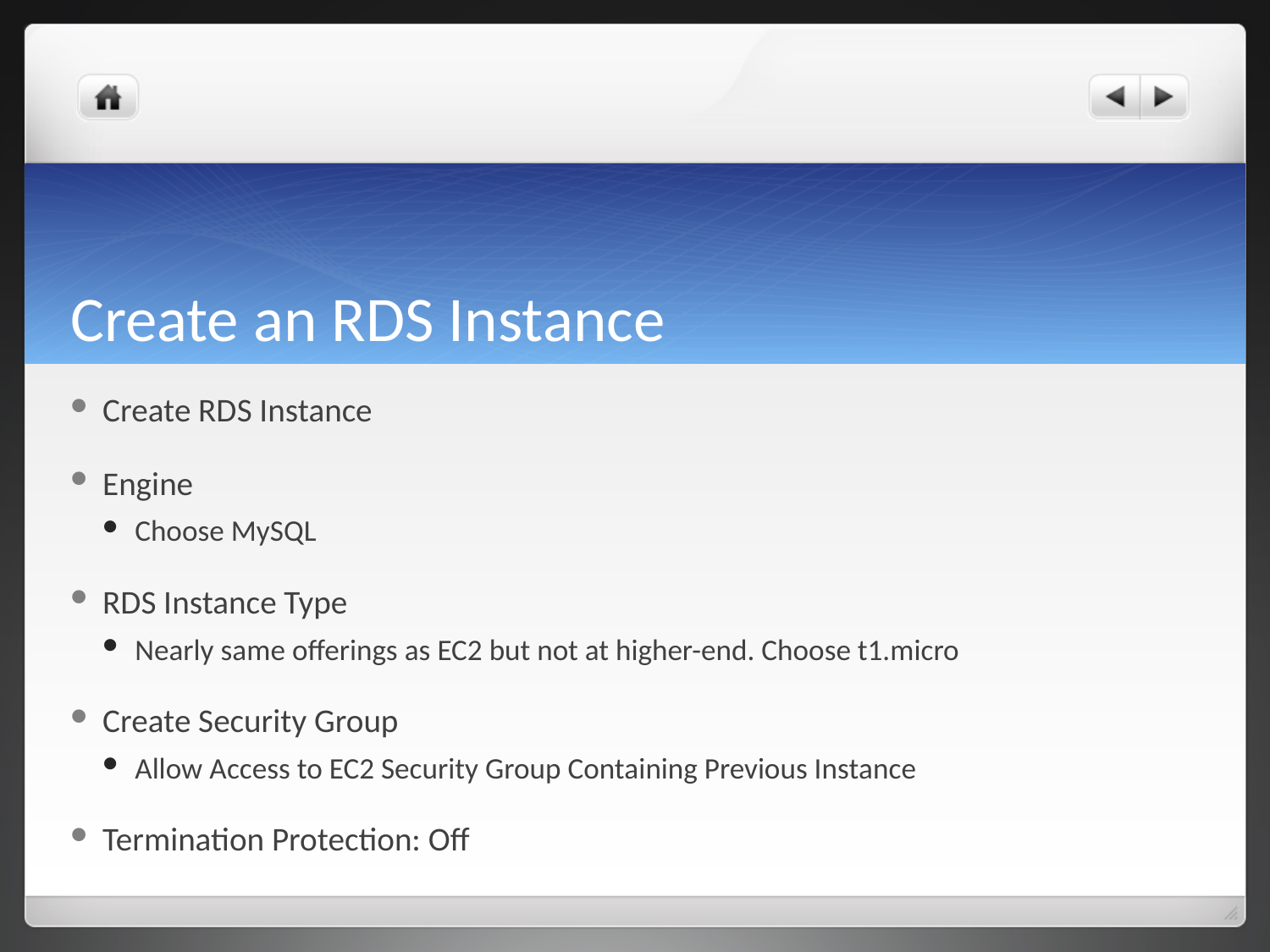

# Create an RDS Instance
Create RDS Instance
Engine
Choose MySQL
RDS Instance Type
Nearly same offerings as EC2 but not at higher-end. Choose t1.micro
Create Security Group
Allow Access to EC2 Security Group Containing Previous Instance
Termination Protection: Off